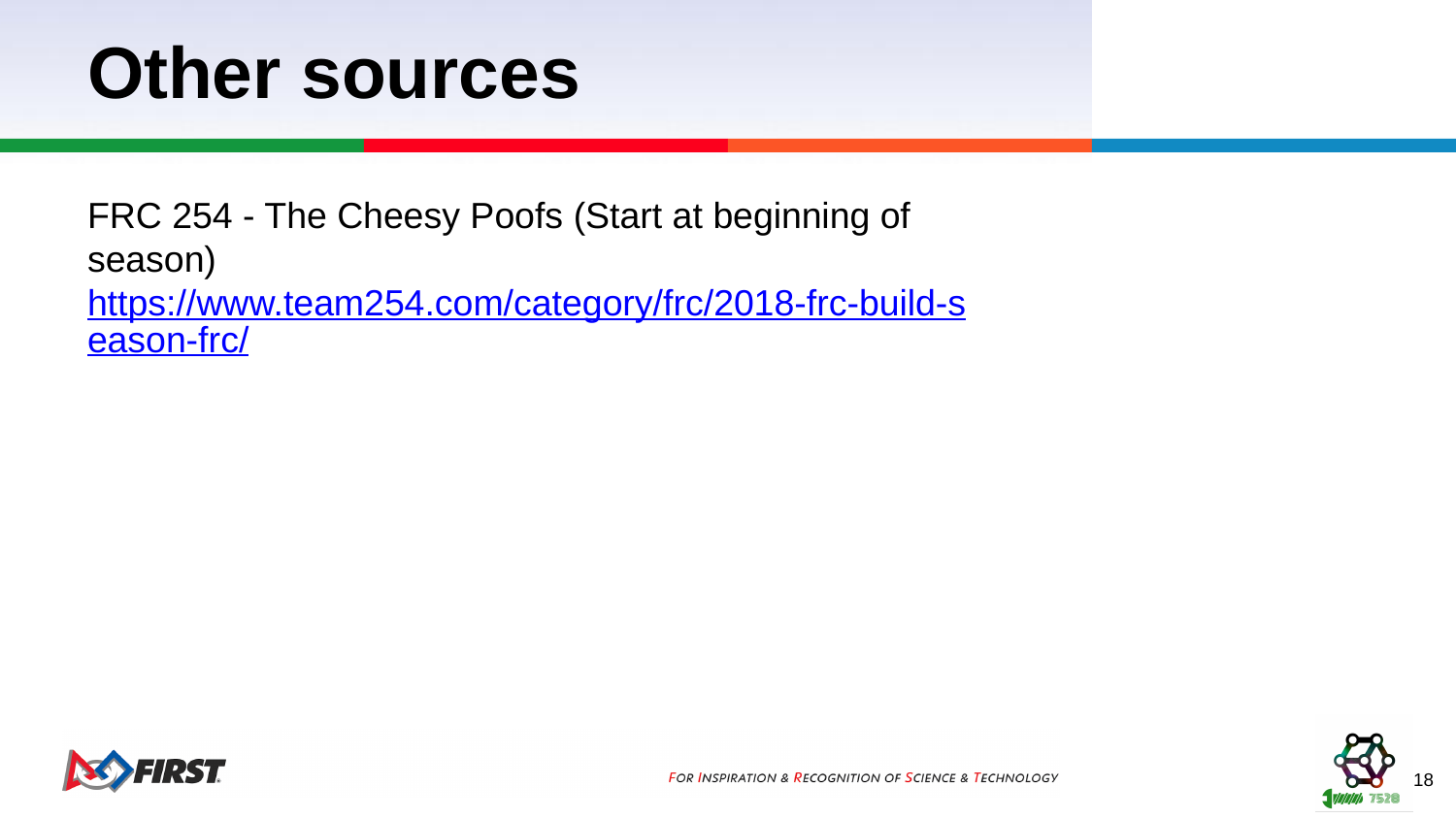

# Other sources
FRC 254 - The Cheesy Poofs (Start at beginning of season)	https://www.team254.com/category/frc/2018-frc-build-season-frc/